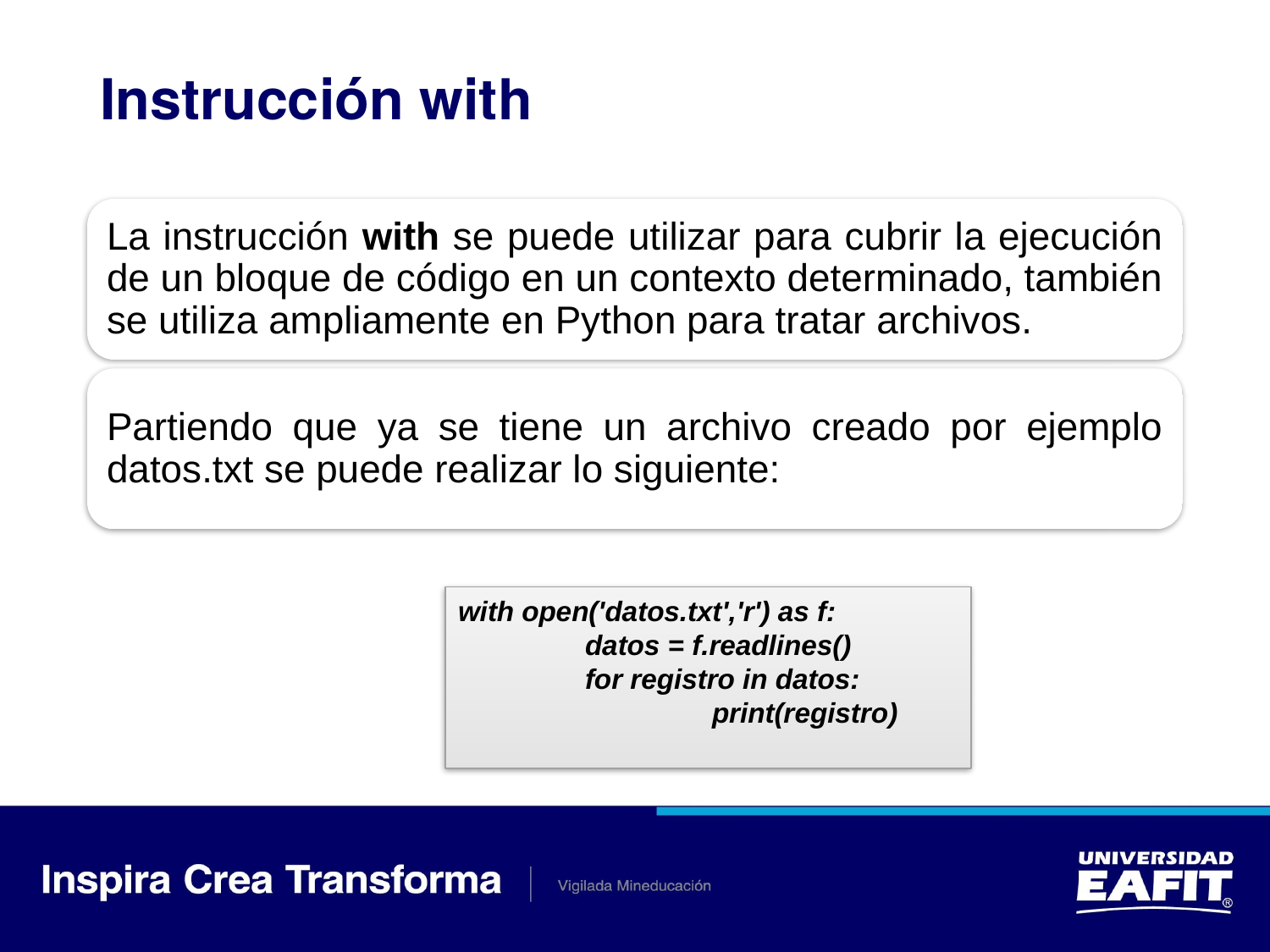

# Instrucción with

La instrucción with se puede utilizar para cubrir la ejecución de un bloque de código en un contexto determinado, también se utiliza ampliamente en Python para tratar archivos.

Partiendo que ya se tiene un archivo creado por ejemplo datos.txt se puede realizar lo siguiente:
with open('datos.txt','r') as f:
	datos = f.readlines()
	for registro in datos:
		print(registro)